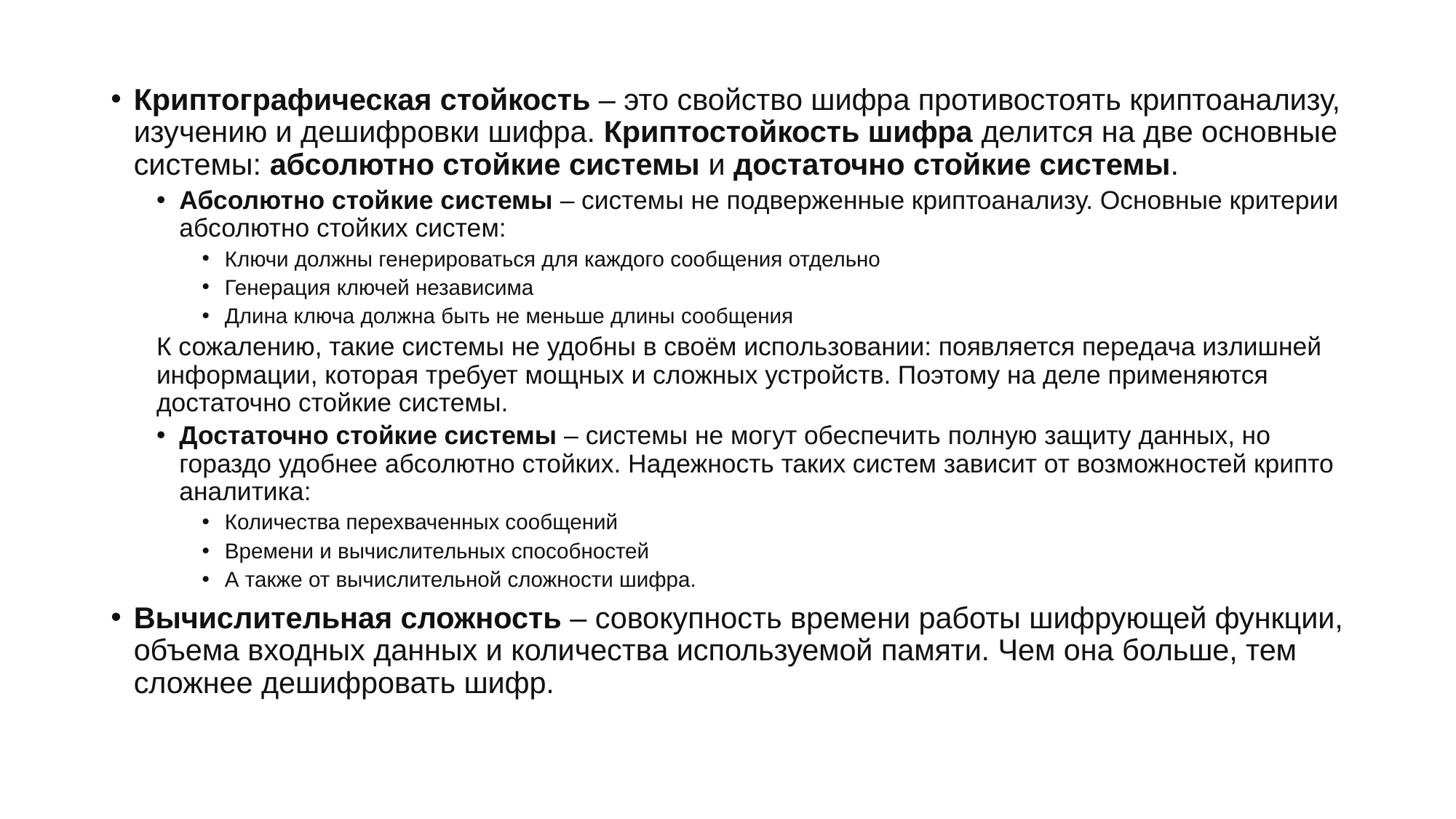

Криптографическая стойкость – это свойство шифра противостоять криптоанализу, изучению и дешифровки шифра. Криптостойкость шифра делится на две основные системы: абсолютно стойкие системы и достаточно стойкие системы.
Абсолютно стойкие системы – системы не подверженные криптоанализу. Основные критерии абсолютно стойких систем:
Ключи должны генерироваться для каждого сообщения отдельно
Генерация ключей независима
Длина ключа должна быть не меньше длины сообщения
К сожалению, такие системы не удобны в своём использовании: появляется передача излишней информации, которая требует мощных и сложных устройств. Поэтому на деле применяются достаточно стойкие системы.
Достаточно стойкие системы – системы не могут обеспечить полную защиту данных, но гораздо удобнее абсолютно стойких. Надежность таких систем зависит от возможностей крипто аналитика:
Количества перехваченных сообщений
Времени и вычислительных способностей
А также от вычислительной сложности шифра.
Вычислительная сложность – совокупность времени работы шифрующей функции, объема входных данных и количества используемой памяти. Чем она больше, тем сложнее дешифровать шифр.